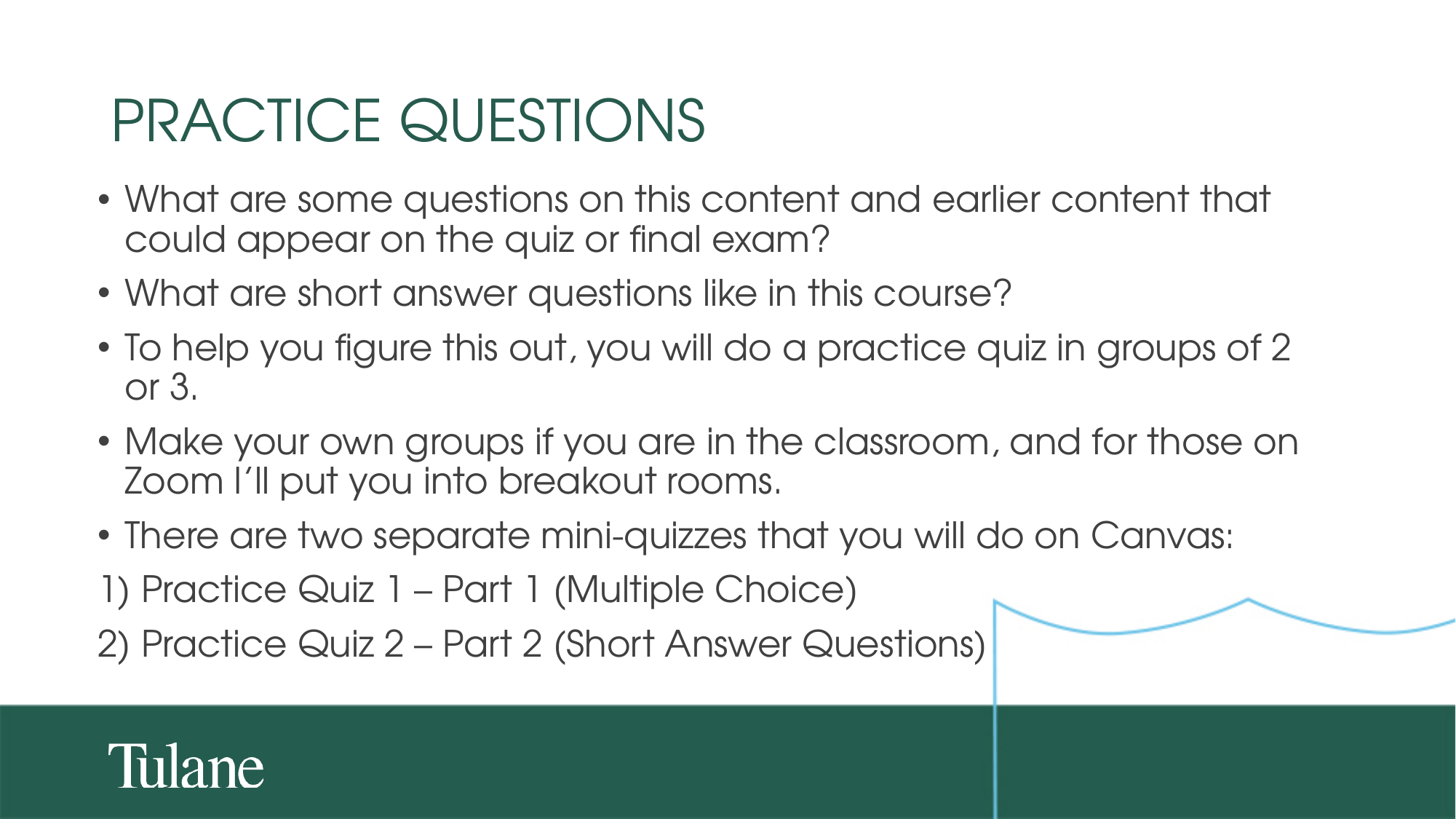

# Practice questions
What are some questions on this content and earlier content that could appear on the quiz or final exam?
What are short answer questions like in this course?
To help you figure this out, you will do a practice quiz in groups of 2 or 3.
Make your own groups if you are in the classroom, and for those on Zoom I’ll put you into breakout rooms.
There are two separate mini-quizzes that you will do on Canvas:
1) Practice Quiz 1 – Part 1 (Multiple Choice)
2) Practice Quiz 2 – Part 2 (Short Answer Questions)